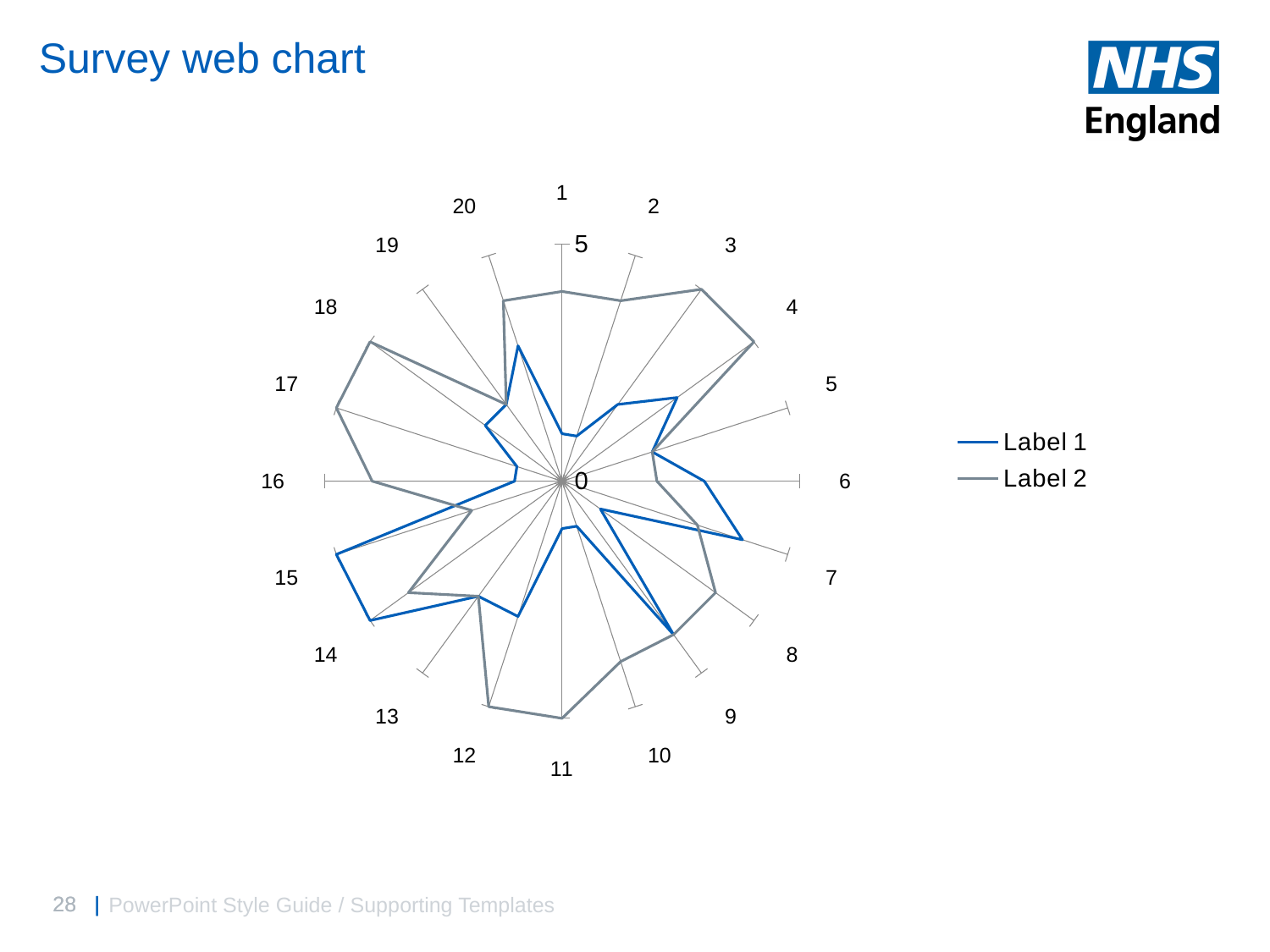

# Survey web chart

### Chart

| Category | Label 1 | Label 2 |
|---|---|---|
| 1 | 1.0 | 4.0 |
| 2 | 1.0 | 4.0 |
| 3 | 2.0 | 5.0 |
| 4 | 3.0 | 5.0 |
| 5 | 2.0 | 2.0 |
| 6 | 3.0 | 2.0 |
| 7 | 4.0 | 3.0 |
| 8 | 1.0 | 4.0 |
| 9 | 4.0 | 4.0 |
| 10 | 1.0 | 4.0 |
| 11 | 1.0 | 5.0 |
| 12 | 3.0 | 5.0 |
| 13 | 3.0 | 3.0 |
| 14 | 5.0 | 4.0 |
| 15 | 5.0 | 2.0 |
| 16 | 1.0 | 4.0 |
| 17 | 1.0 | 5.0 |
| 18 | 2.0 | 5.0 |
| 19 | 2.0 | 2.0 |
| 20 | 3.0 | 4.0 |
PowerPoint Style Guide / Supporting Templates